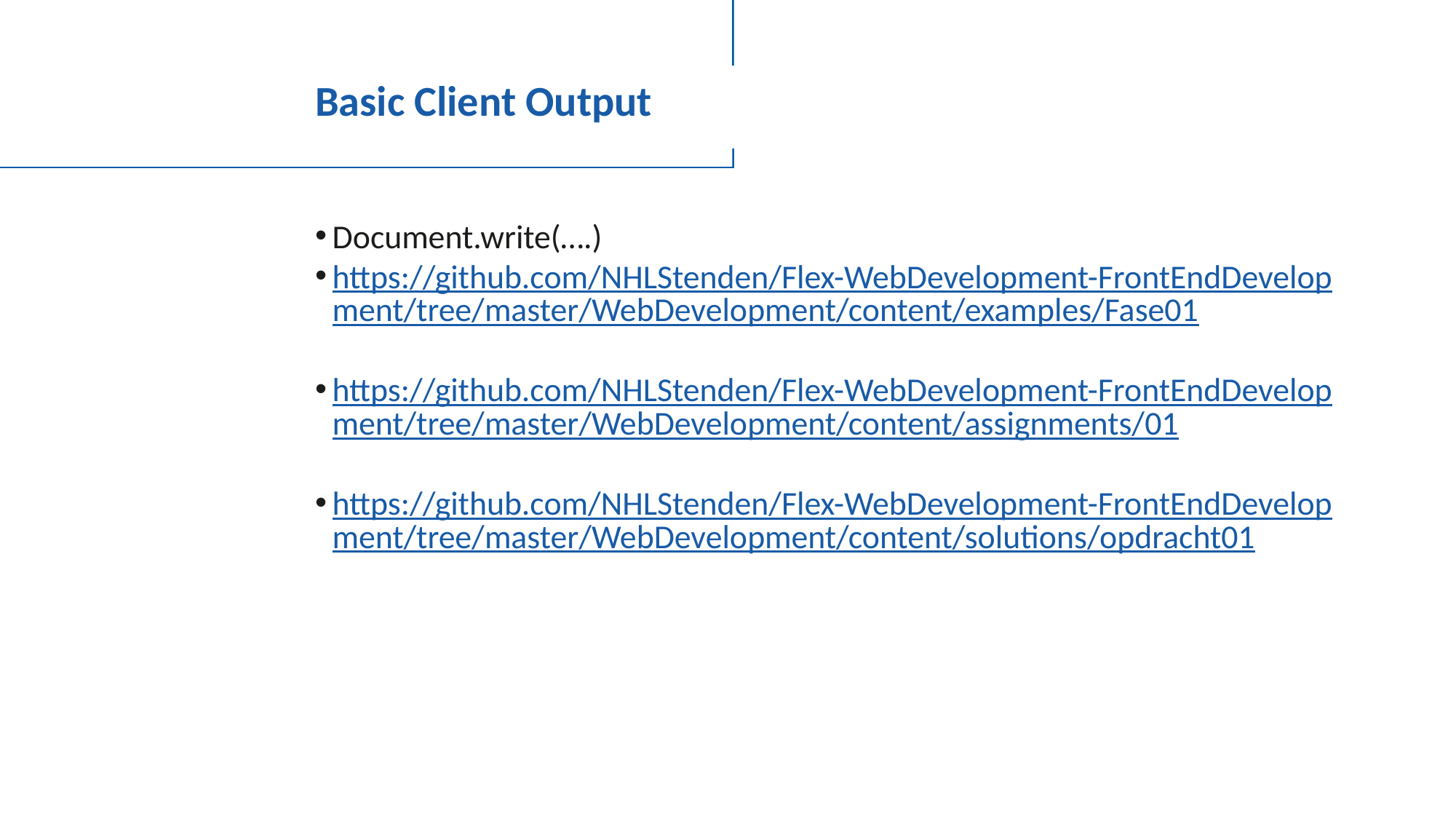

# Basic Client Output
Document.write(….)
https://github.com/NHLStenden/Flex-WebDevelopment-FrontEndDevelopment/tree/master/WebDevelopment/content/examples/Fase01

https://github.com/NHLStenden/Flex-WebDevelopment-FrontEndDevelopment/tree/master/WebDevelopment/content/assignments/01

https://github.com/NHLStenden/Flex-WebDevelopment-FrontEndDevelopment/tree/master/WebDevelopment/content/solutions/opdracht01